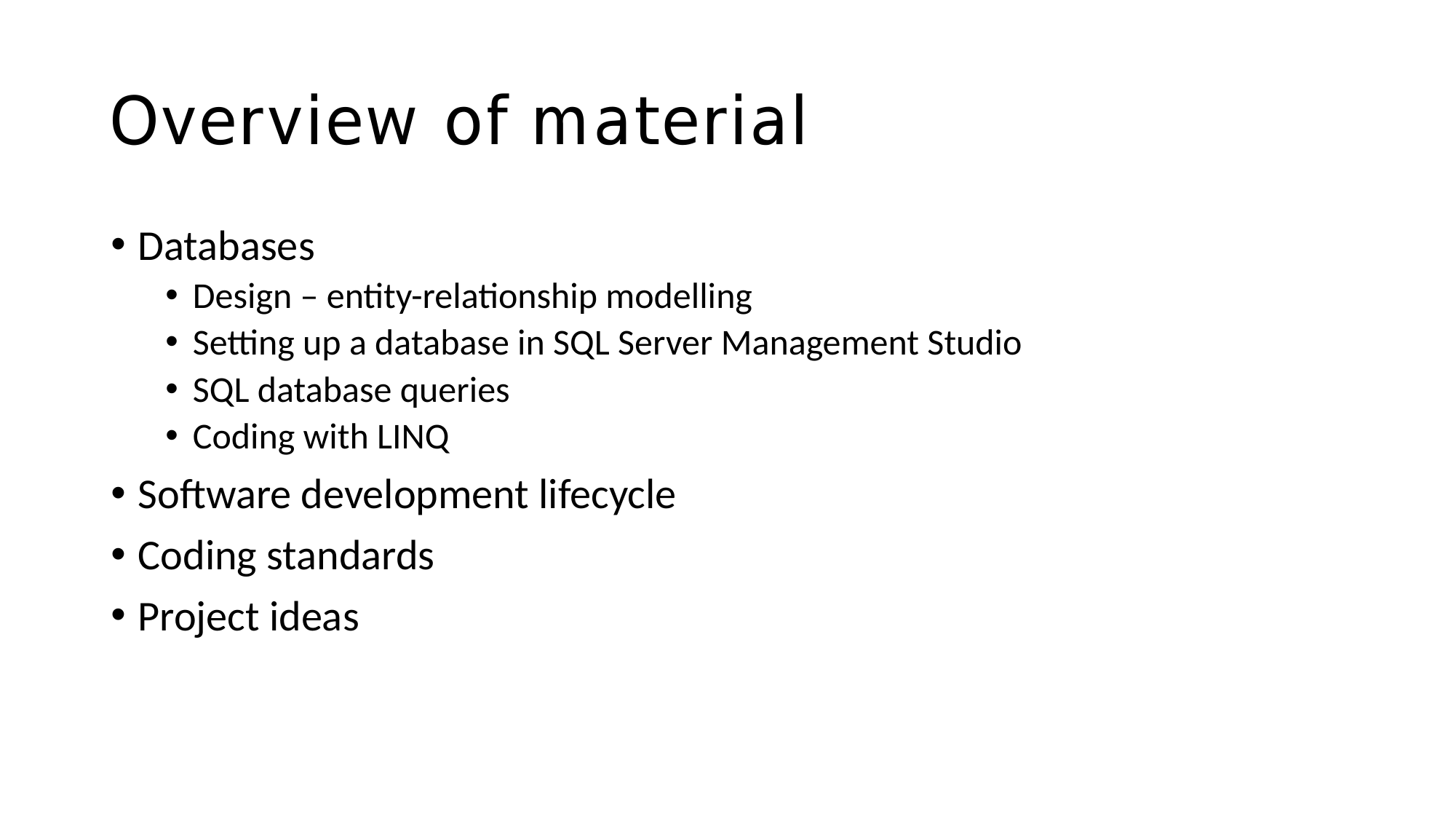

# Overview of material
Databases
Design – entity-relationship modelling
Setting up a database in SQL Server Management Studio
SQL database queries
Coding with LINQ
Software development lifecycle
Coding standards
Project ideas